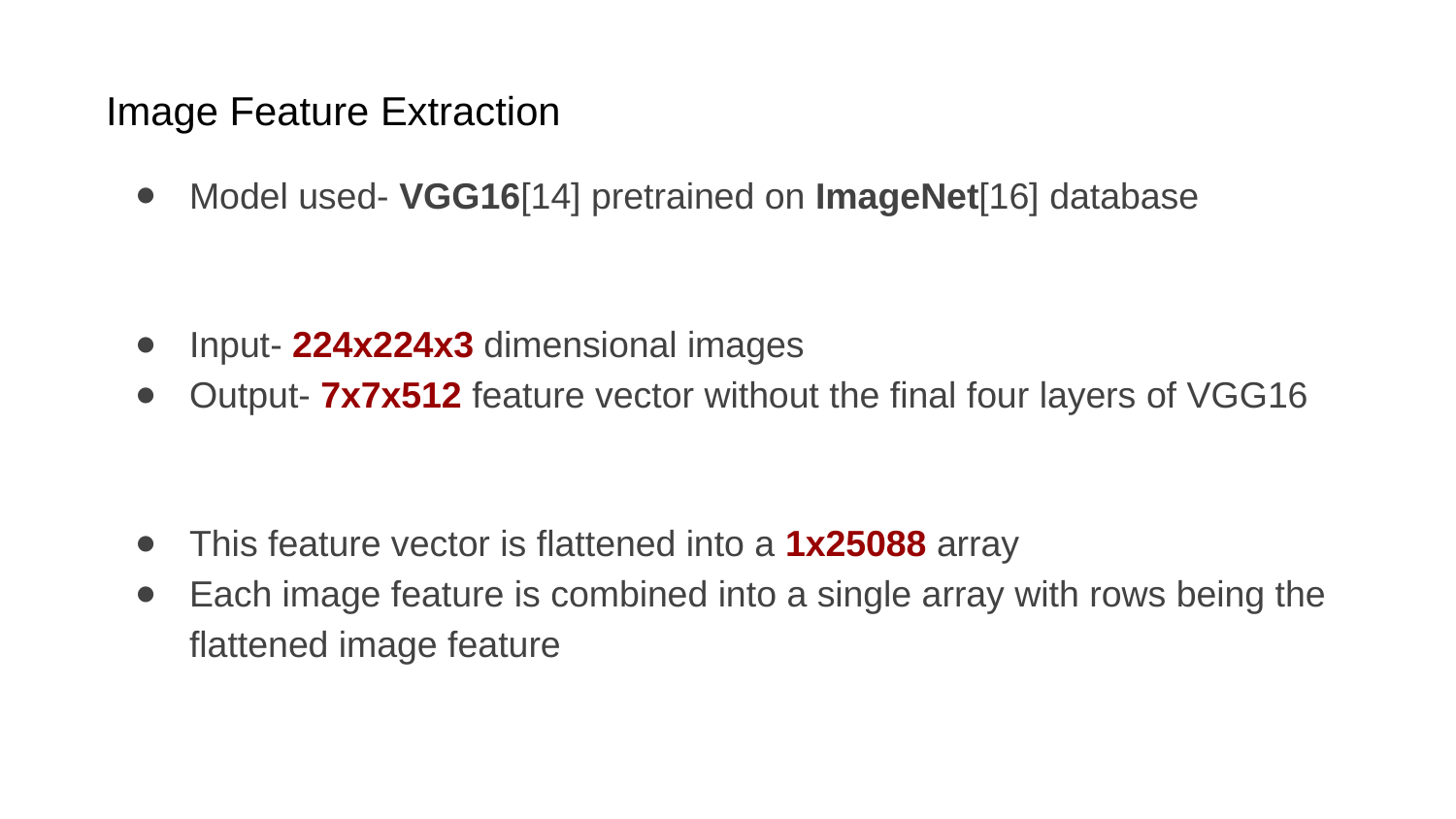

Image Feature Extraction
Model used- VGG16[14] pretrained on ImageNet[16] database

Input- 224x224x3 dimensional images
Output- 7x7x512 feature vector without the final four layers of VGG16

This feature vector is flattened into a 1x25088 array
Each image feature is combined into a single array with rows being the flattened image feature